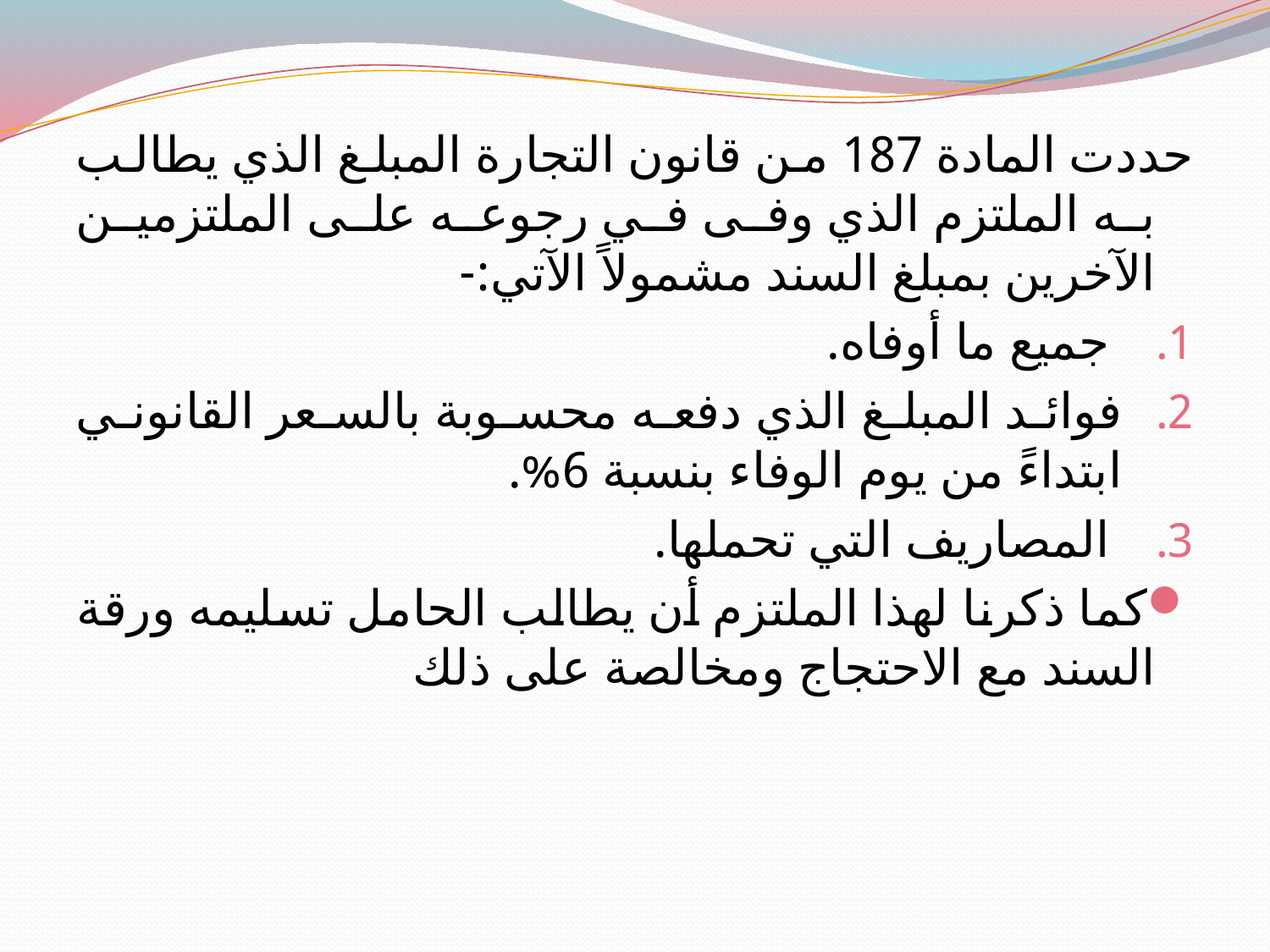

#
حددت المادة 187 من قانون التجارة المبلغ الذي يطالب به الملتزم الذي وفى في رجوعه على الملتزمين الآخرين بمبلغ السند مشمولاً الآتي:-
 جميع ما أوفاه.
فوائد المبلغ الذي دفعه محسوبة بالسعر القانوني ابتداءً من يوم الوفاء بنسبة 6%.
 المصاريف التي تحملها.
كما ذكرنا لهذا الملتزم أن يطالب الحامل تسليمه ورقة السند مع الاحتجاج ومخالصة على ذلك